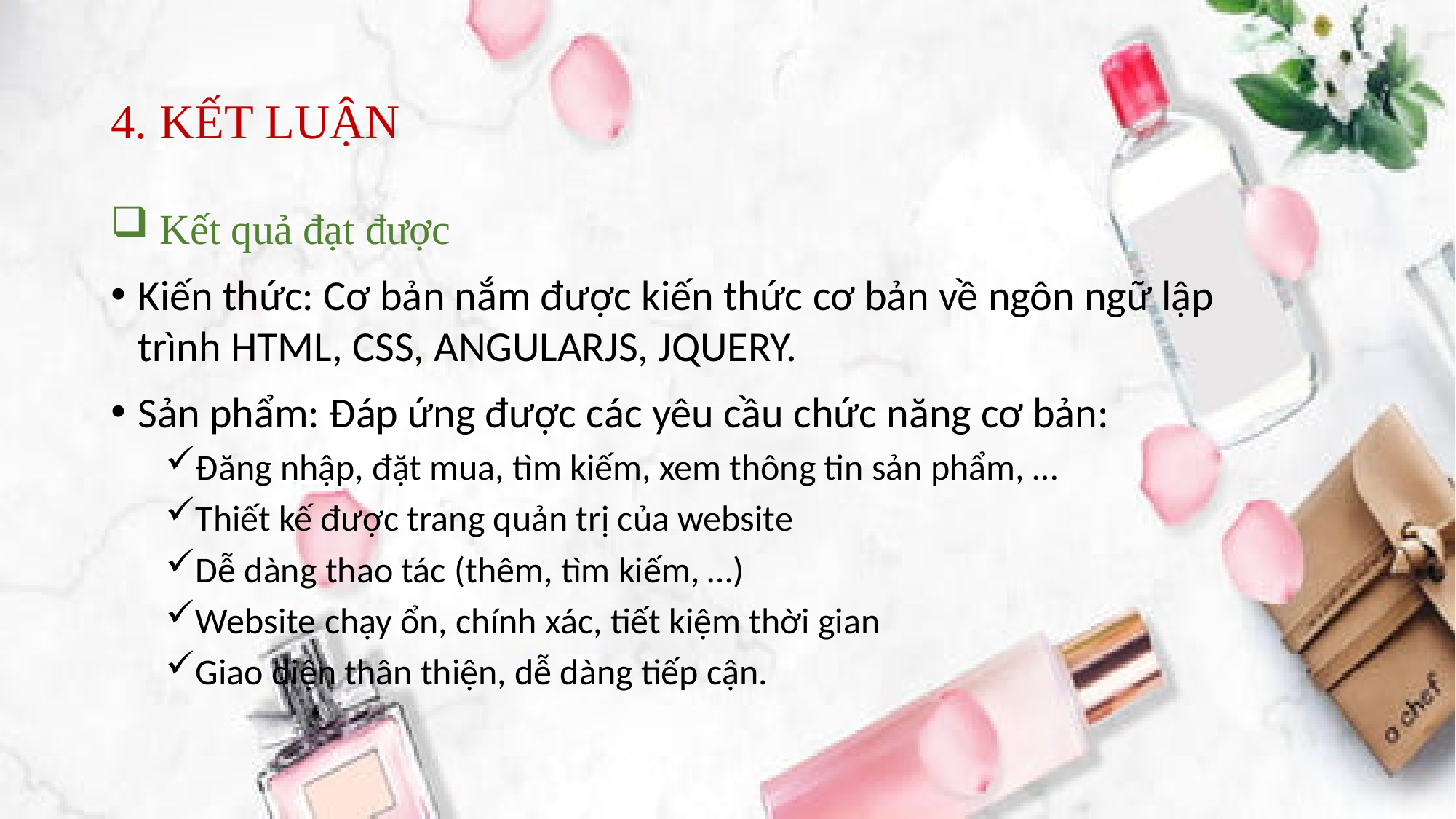

# 4. KẾT LUẬN
 Kết quả đạt được
Kiến thức: Cơ bản nắm được kiến thức cơ bản về ngôn ngữ lập trình HTML, CSS, ANGULARJS, JQUERY.
Sản phẩm: Đáp ứng được các yêu cầu chức năng cơ bản:
Đăng nhập, đặt mua, tìm kiếm, xem thông tin sản phẩm, …
Thiết kế được trang quản trị của website
Dễ dàng thao tác (thêm, tìm kiếm, …)
Website chạy ổn, chính xác, tiết kiệm thời gian
Giao diện thân thiện, dễ dàng tiếp cận.